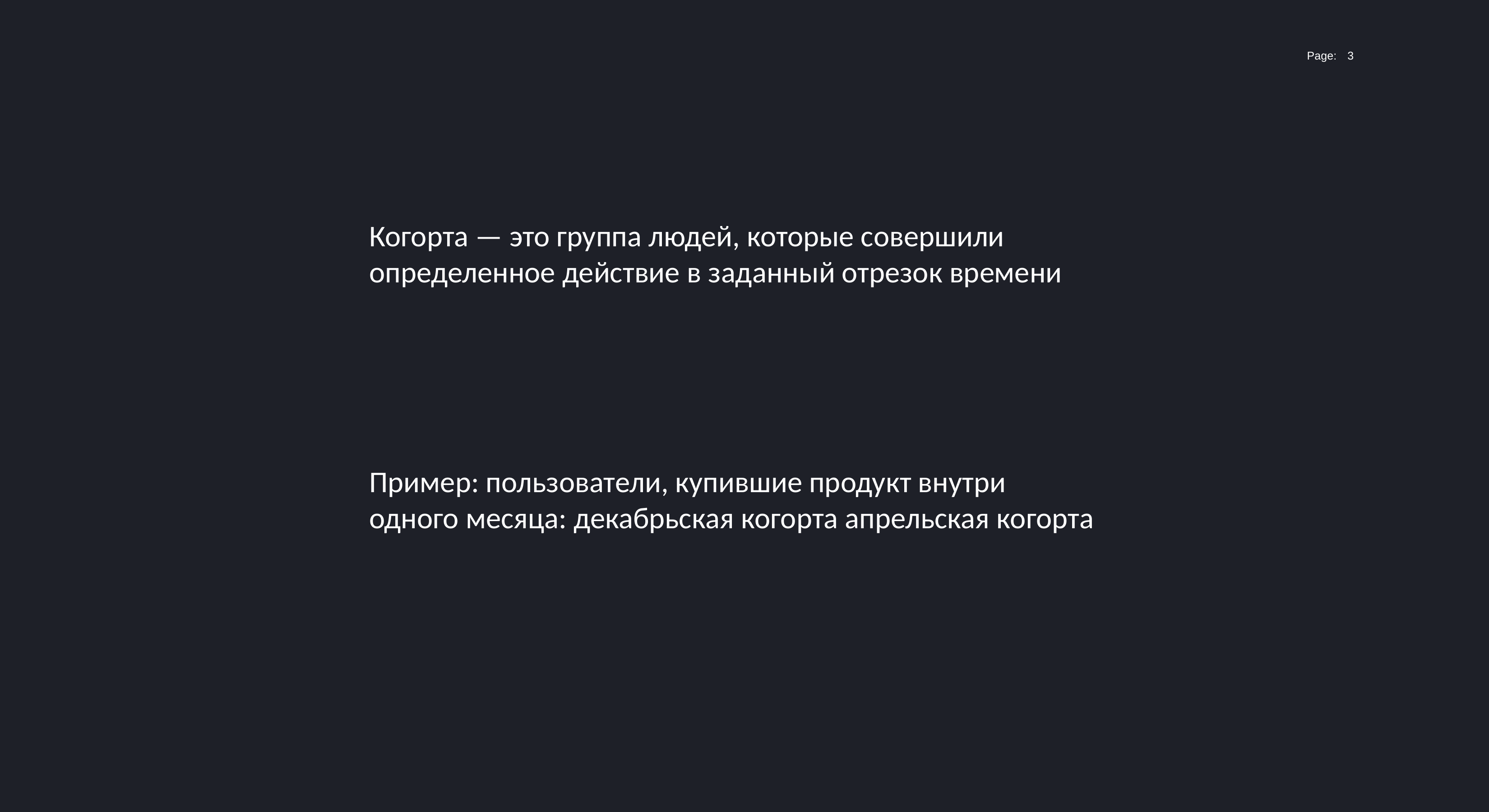

3
Когорта — это группа людей, которые совершили определенное действие в заданный отрезок времени
Пример: пользователи, купившие продукт внутри одного месяца: декабрьская когорта апрельская когорта